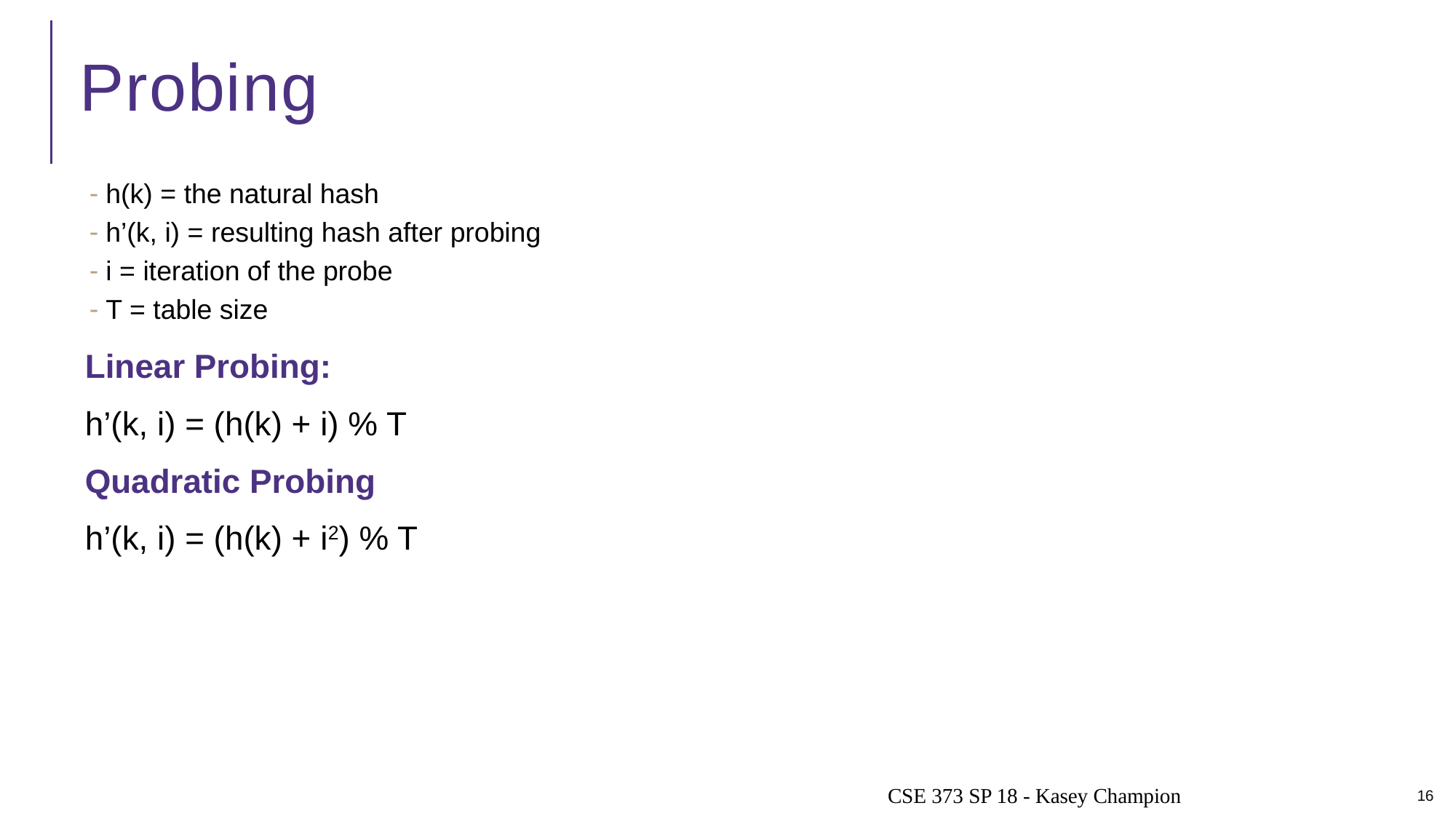

# Probing
h(k) = the natural hash
h’(k, i) = resulting hash after probing
i = iteration of the probe
T = table size
Linear Probing:
h’(k, i) = (h(k) + i) % T
Quadratic Probing
h’(k, i) = (h(k) + i2) % T

CSE 373 SP 18 - Kasey Champion
16